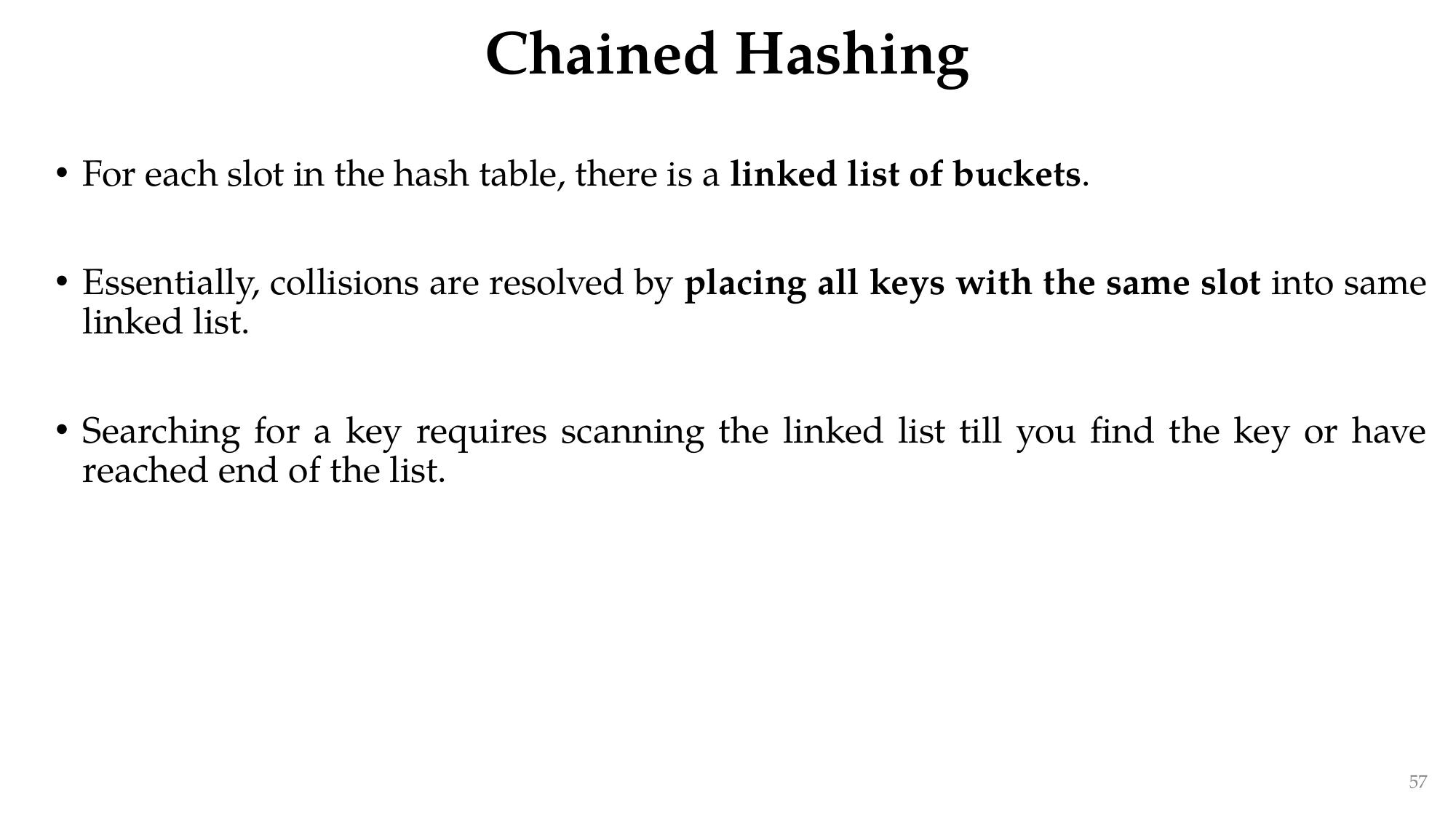

# Chained Hashing
For each slot in the hash table, there is a linked list of buckets.

Essentially, collisions are resolved by placing all keys with the same slot into same linked list.

Searching for a key requires scanning the linked list till you find the key or have reached end of the list.
57